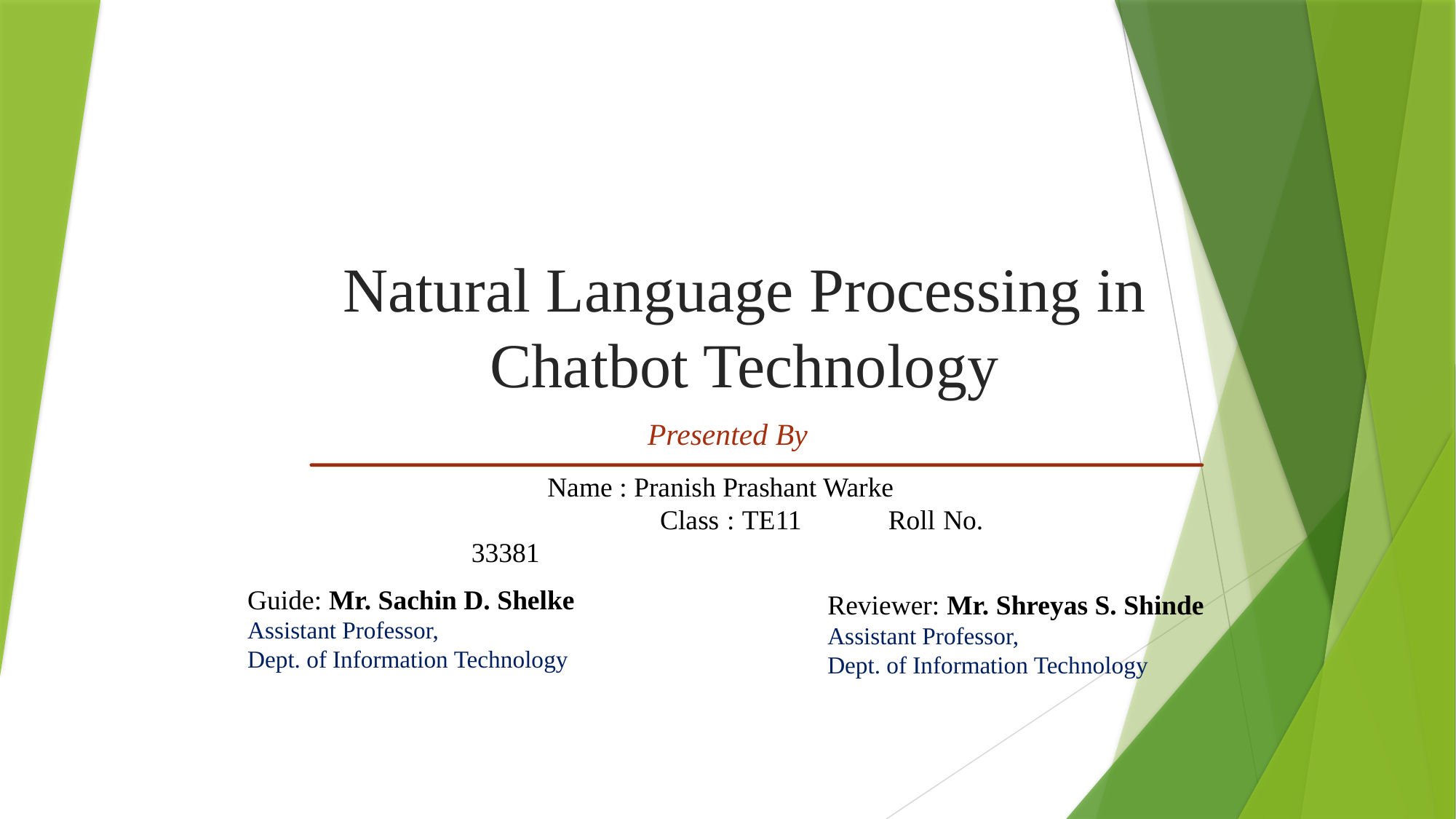

# Natural Language Processing in Chatbot Technology
Presented By

           Name : Pranish Prashant Warke
	          Class : TE11           Roll No. 33381

Reviewer: Mr. Shreyas S. Shinde
Assistant Professor,
Dept. of Information Technology

Guide: Mr. Sachin D. Shelke
Assistant Professor,
Dept. of Information Technology